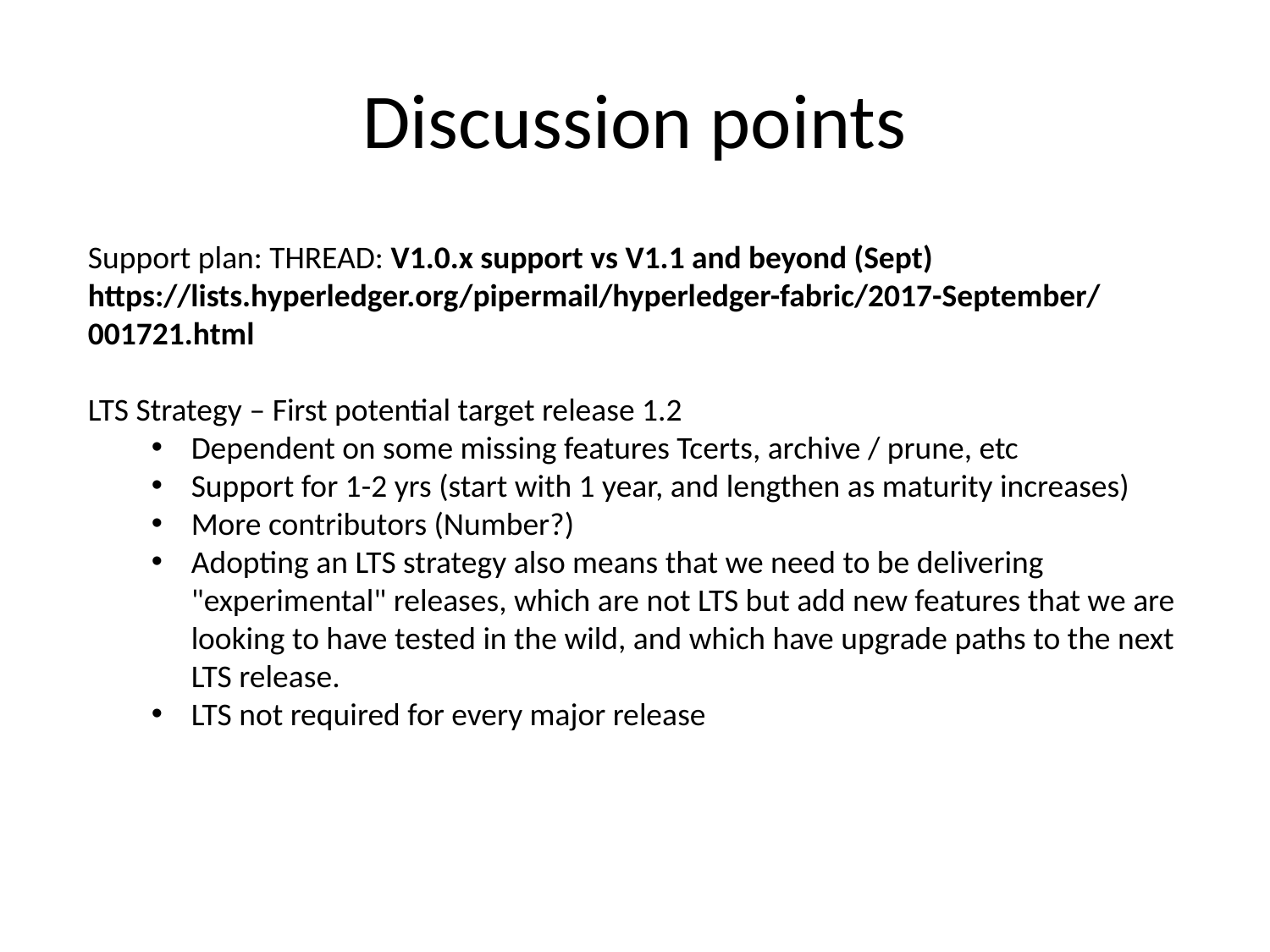

# Discussion points
Support plan: THREAD: V1.0.x support vs V1.1 and beyond (Sept) https://lists.hyperledger.org/pipermail/hyperledger-fabric/2017-September/001721.html

LTS Strategy – First potential target release 1.2
Dependent on some missing features Tcerts, archive / prune, etc
Support for 1-2 yrs (start with 1 year, and lengthen as maturity increases)
More contributors (Number?)
Adopting an LTS strategy also means that we need to be delivering "experimental" releases, which are not LTS but add new features that we are looking to have tested in the wild, and which have upgrade paths to the next LTS release.
LTS not required for every major release